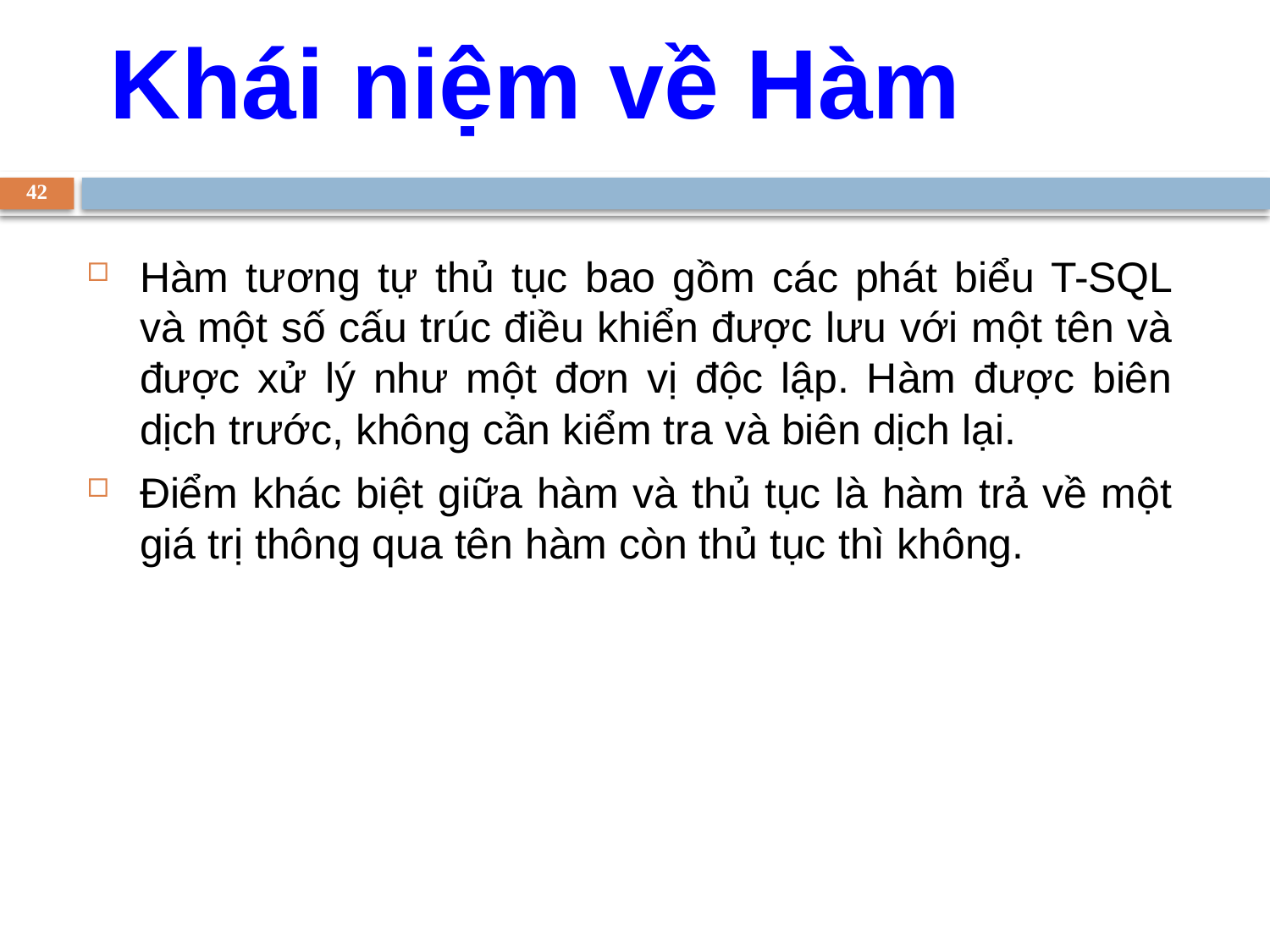

Khái niệm về Hàm
42
Hàm tương tự thủ tục bao gồm các phát biểu T-SQL và một số cấu trúc điều khiển được lưu với một tên và được xử lý như một đơn vị độc lập. Hàm được biên dịch trước, không cần kiểm tra và biên dịch lại.
Điểm khác biệt giữa hàm và thủ tục là hàm trả về một giá trị thông qua tên hàm còn thủ tục thì không.